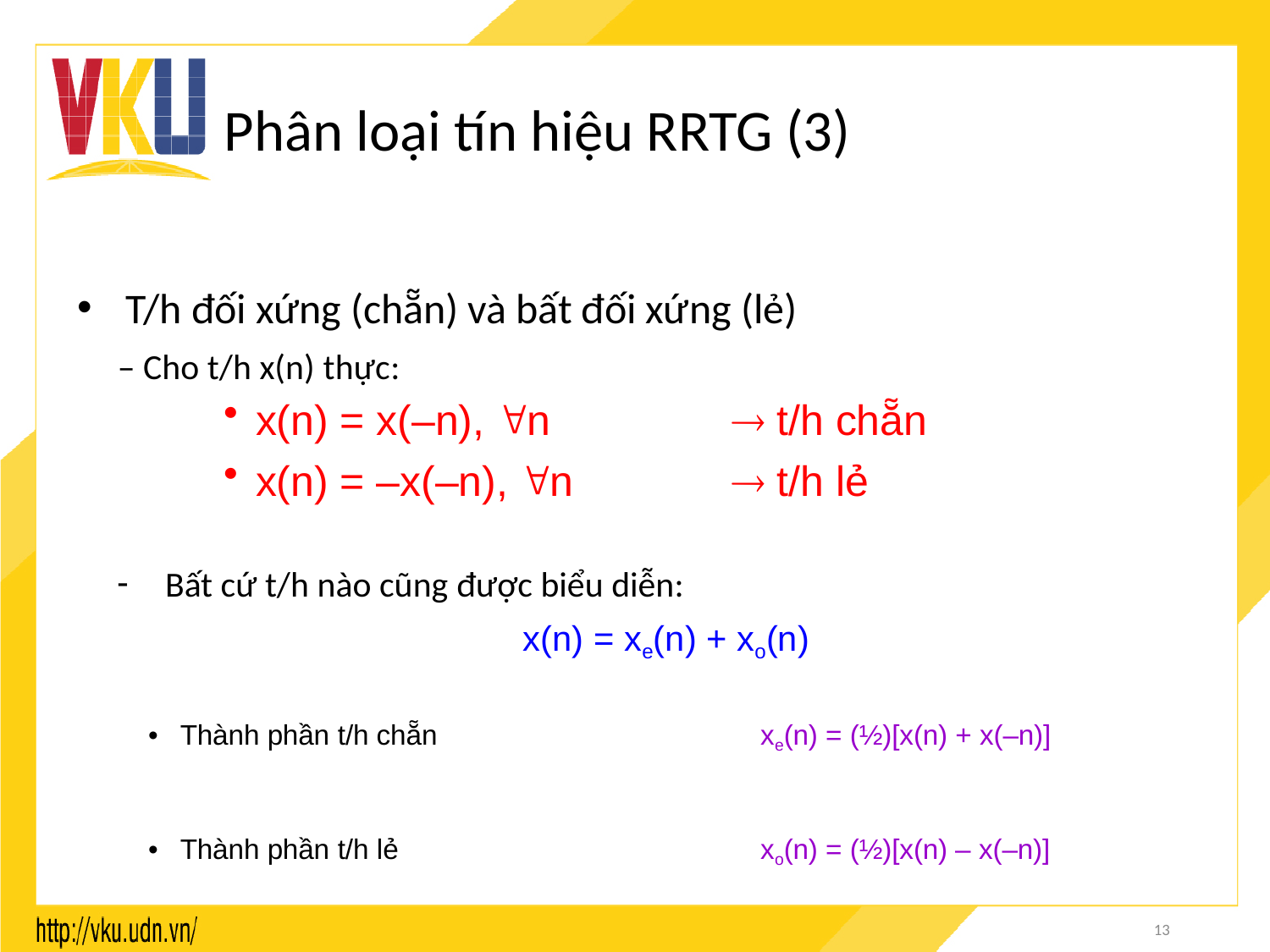

# Phân loại tín hiệu RRTG (3)
T/h đối xứng (chẵn) và bất đối xứng (lẻ)
– Cho t/h x(n) thực:

Bất cứ t/h nào cũng được biểu diễn:
x(n) = xe(n) + xo(n)

Thành phần t/h chẵn	xe(n) = (½)[x(n) + x(–n)]

Thành phần t/h lẻ	xo(n) = (½)[x(n) – x(–n)]

x(n) = x(–n), ∀n
x(n) = –x(–n), ∀n
→ t/h chẵn
→ t/h lẻ
13